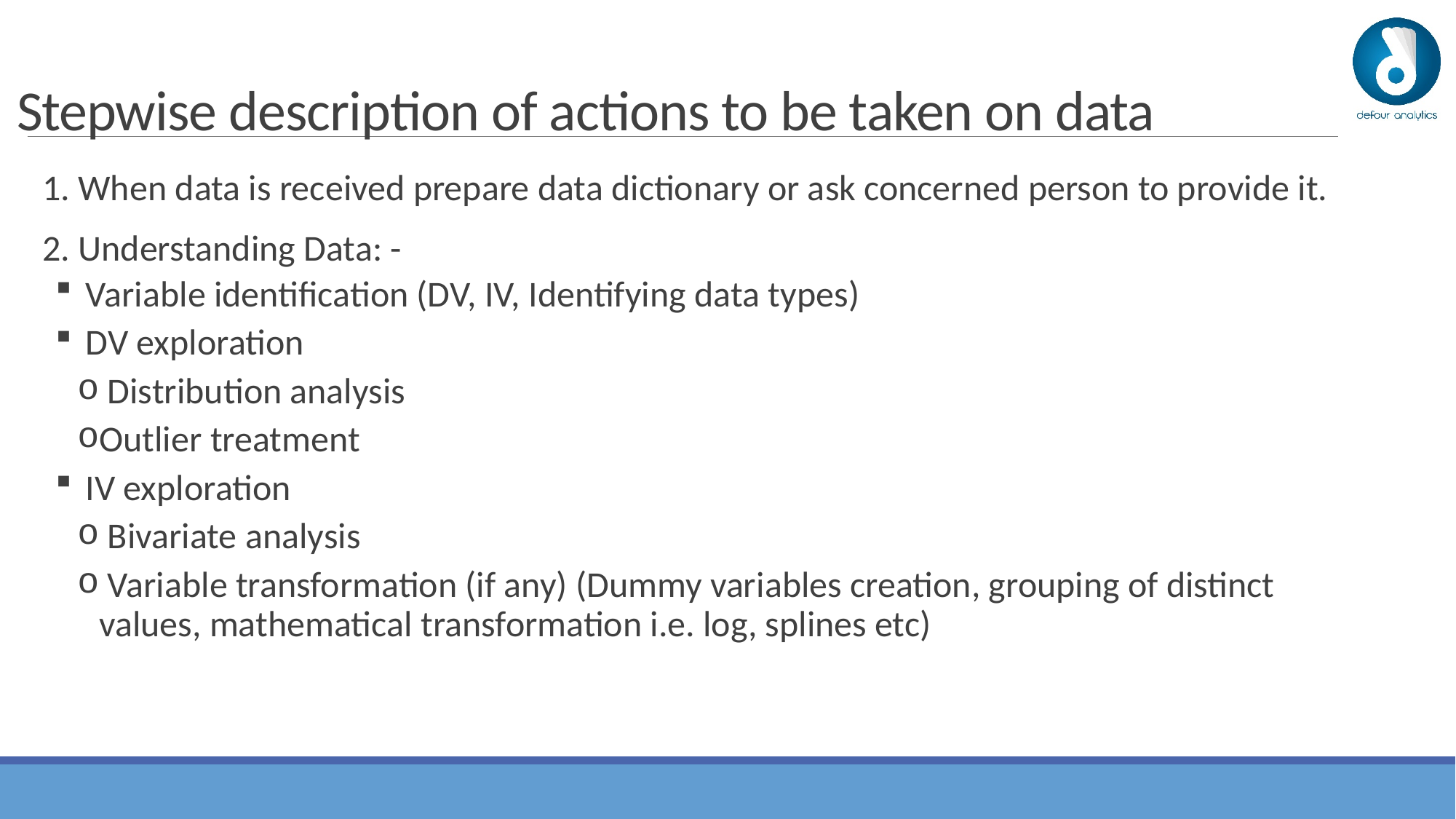

# Stepwise description of actions to be taken on data
1. When data is received prepare data dictionary or ask concerned person to provide it.
2. Understanding Data: -
 Variable identification (DV, IV, Identifying data types)
 DV exploration
 Distribution analysis
Outlier treatment
 IV exploration
 Bivariate analysis
 Variable transformation (if any) (Dummy variables creation, grouping of distinct values, mathematical transformation i.e. log, splines etc)